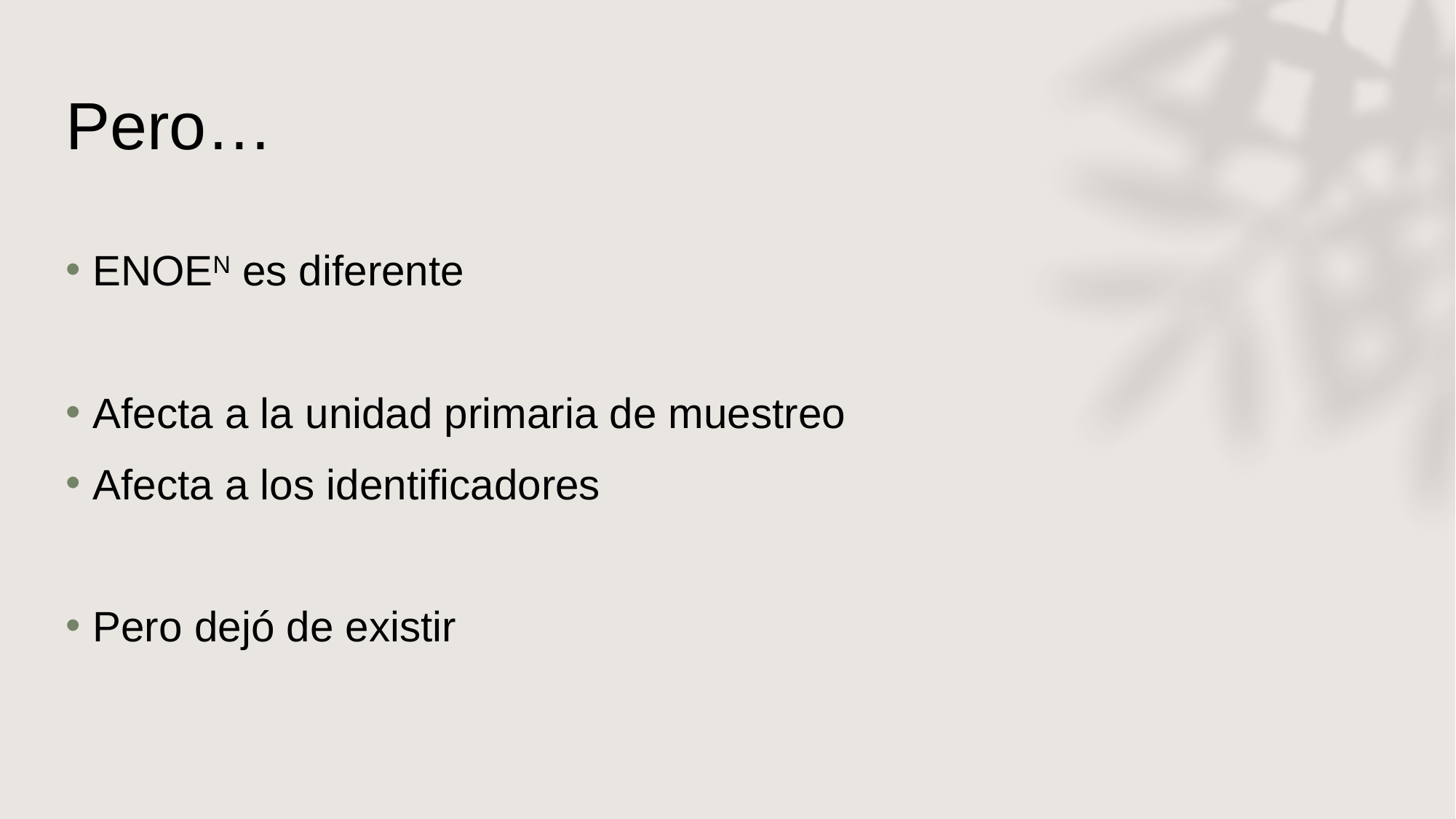

# Pero…
ENOEN es diferente

Afecta a la unidad primaria de muestreo
Afecta a los identificadores

Pero dejó de existir